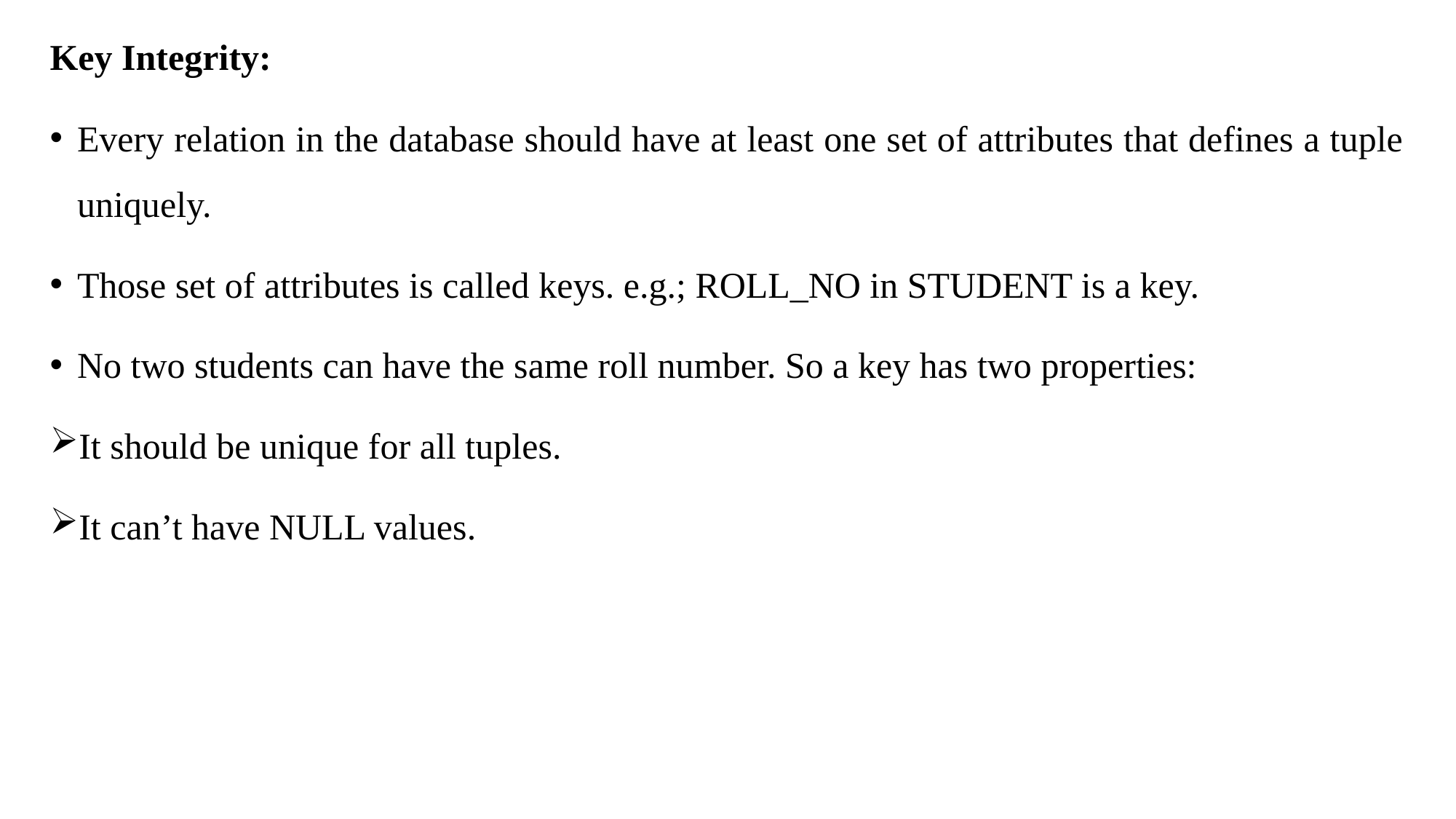

Key Integrity:
Every relation in the database should have at least one set of attributes that defines a tuple uniquely.
Those set of attributes is called keys. e.g.; ROLL_NO in STUDENT is a key.
No two students can have the same roll number. So a key has two properties:
It should be unique for all tuples.
It can’t have NULL values.